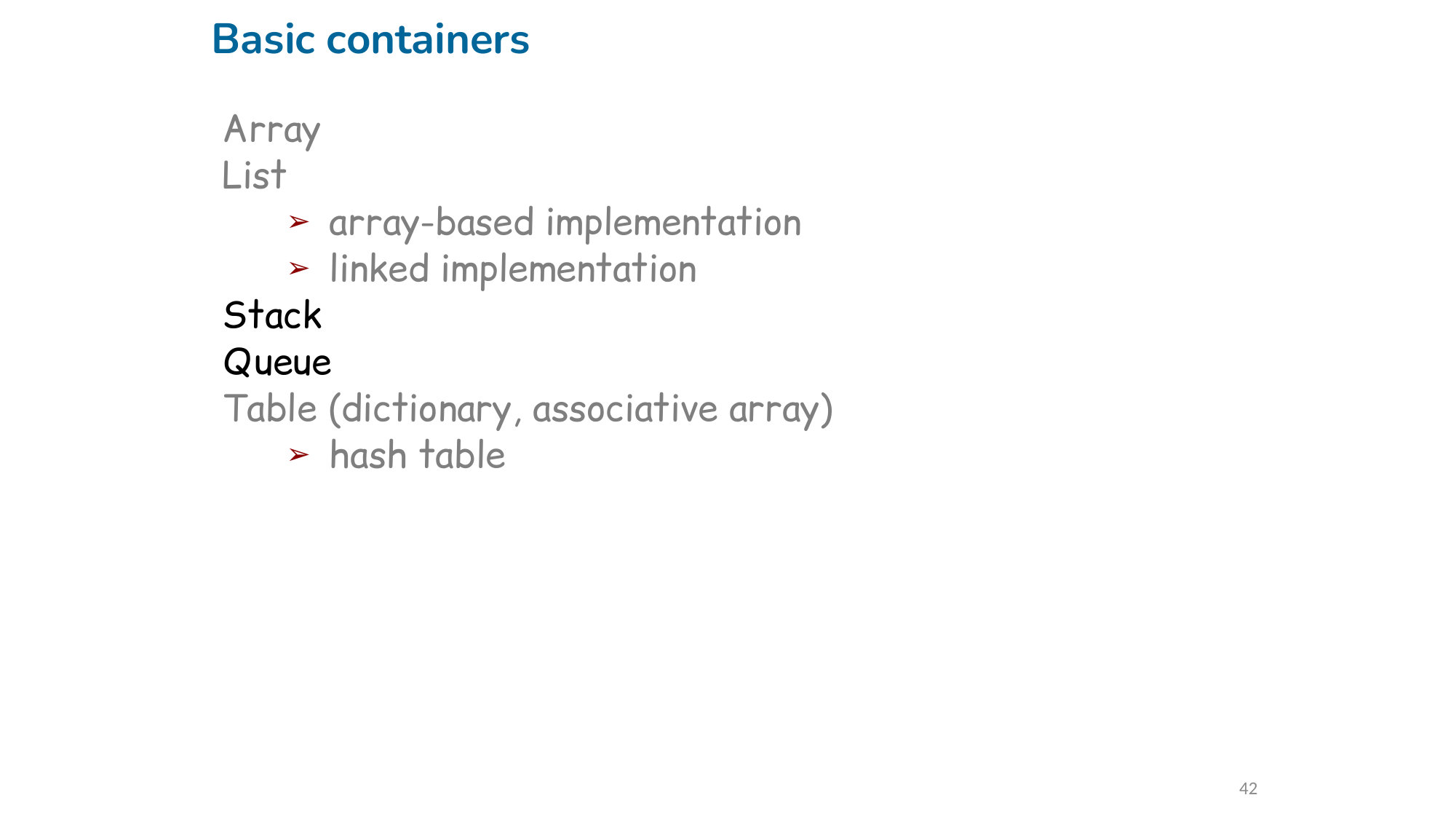

# Basic containers
Array
List
array-based implementation
linked implementation
Stack
Queue
Table (dictionary, associative array)
hash table
42